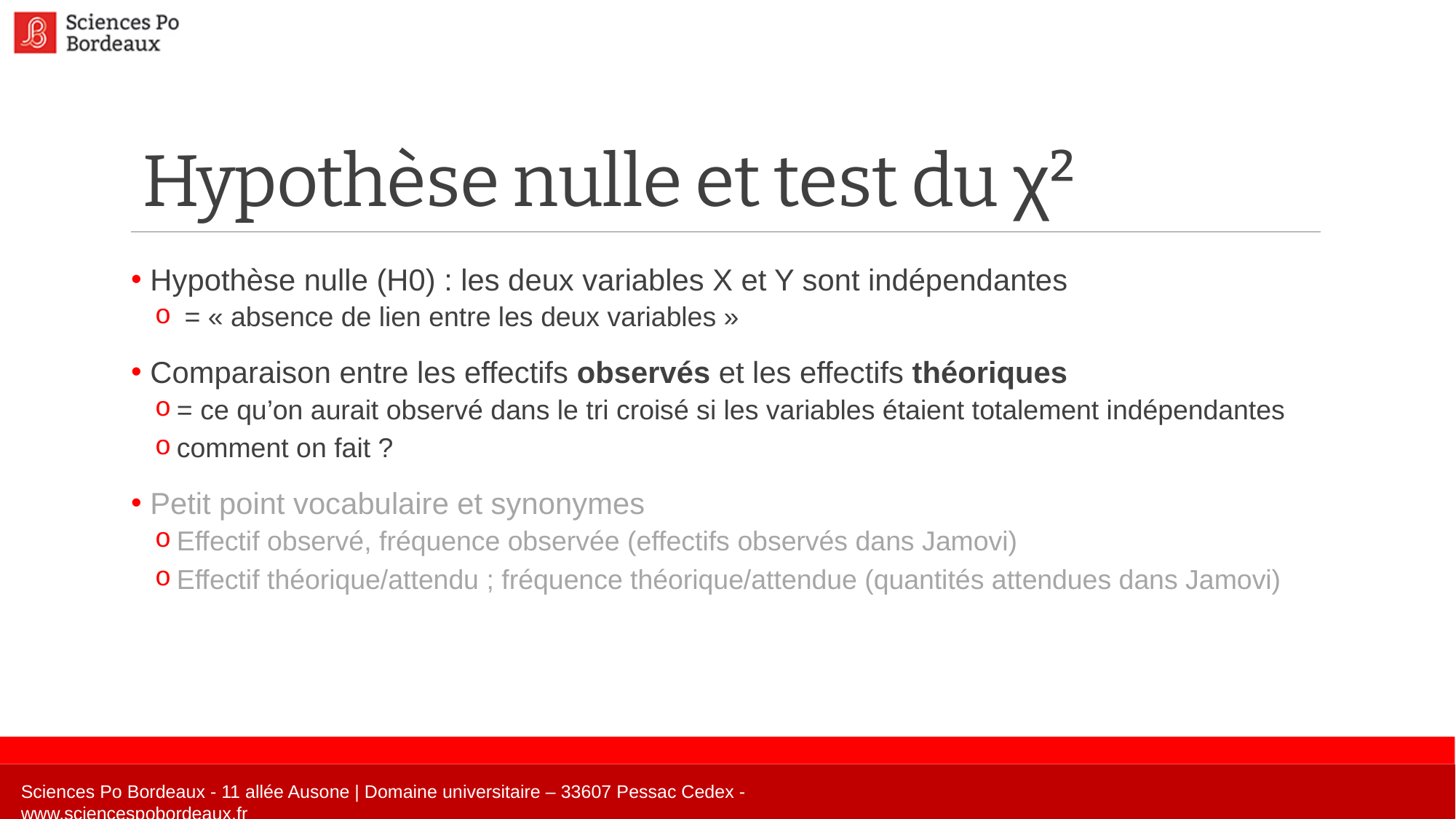

# Hypothèse nulle et test du χ²
 Hypothèse nulle (H0) : les deux variables X et Y sont indépendantes
 = « absence de lien entre les deux variables »
 Comparaison entre les effectifs observés et les effectifs théoriques
= ce qu’on aurait observé dans le tri croisé si les variables étaient totalement indépendantes
comment on fait ?
 Petit point vocabulaire et synonymes
Effectif observé, fréquence observée (effectifs observés dans Jamovi)
Effectif théorique/attendu ; fréquence théorique/attendue (quantités attendues dans Jamovi)